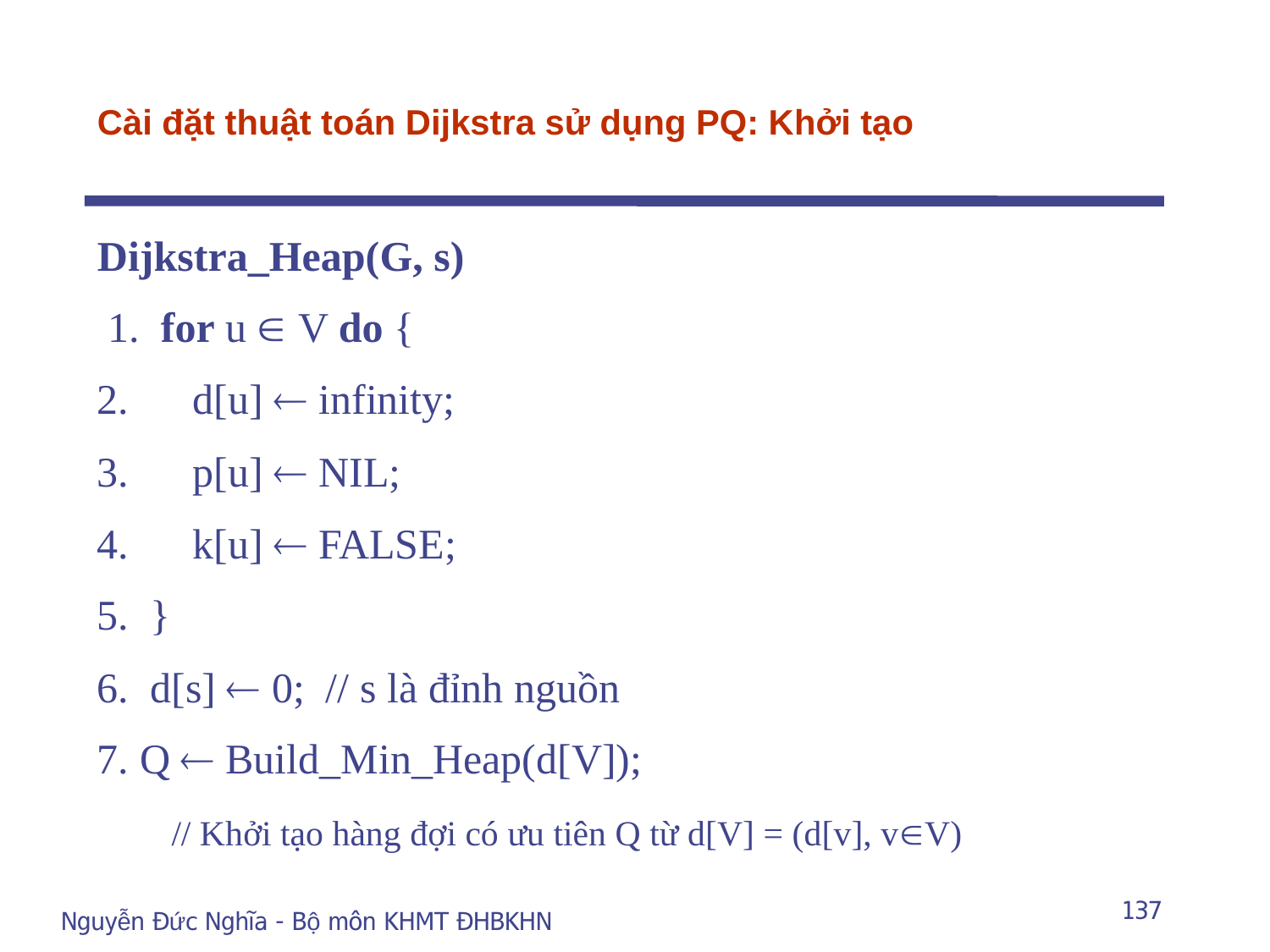

# Cài đặt thuật toán Dijkstra sử dụng PQ: Khởi tạo
Dijkstra_Heap(G, s)
 1.  for u ∈ V do {
2.      d[u] ← infinity;
3.      p[u] ← NIL;
4.      k[u] ← FALSE;
5.  }
6.  d[s] ← 0;  // s là đỉnh nguồn
7. Q ← Build_Min_Heap(d[V]);
       // Khởi tạo hàng đợi có ưu tiên Q từ d[V] = (d[v], v∈V)
137
Nguyễn Đức Nghĩa - Bộ môn KHMT ĐHBKHN